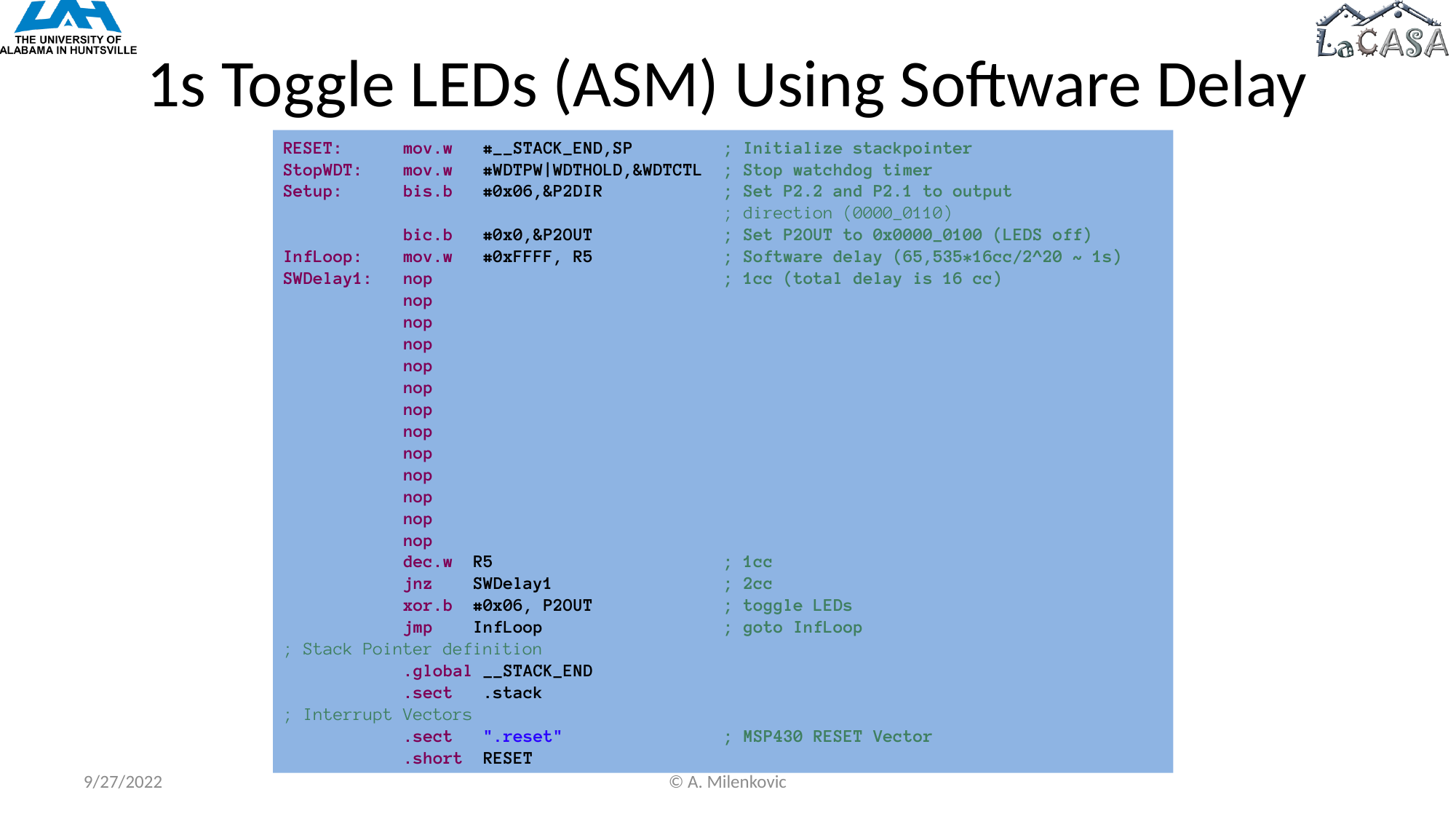

# 1s Toggle LEDs (ASM) Using Software Delay
RESET:      mov.w   #__STACK_END,SP         ; Initialize stackpointer
StopWDT:    mov.w   #WDTPW|WDTHOLD,&WDTCTL  ; Stop watchdog timer
Setup:      bis.b   #0x06,&P2DIR            ; Set P2.2 and P2.1 to output
                                            ; direction (0000_0110)
            bic.b   #0x0,&P2OUT             ; Set P2OUT to 0x0000_0100 (LEDS off)
InfLoop:    mov.w   #0xFFFF, R5             ; Software delay (65,535*16cc/2^20 ~ 1s)
SWDelay1:   nop                             ; 1cc (total delay is 16 cc)
            nop
            nop
            nop
            nop
            nop
            nop
            nop
            nop
            nop
            nop
            nop
            nop
            dec.w  R5                       ; 1cc
            jnz    SWDelay1                 ; 2cc
            xor.b  #0x06, P2OUT             ; toggle LEDs
            jmp    InfLoop                  ; goto InfLoop
; Stack Pointer definition
            .global __STACK_END
            .sect   .stack
; Interrupt Vectors
            .sect   ".reset"                ; MSP430 RESET Vector
            .short  RESET
9/27/2022
© A. Milenkovic